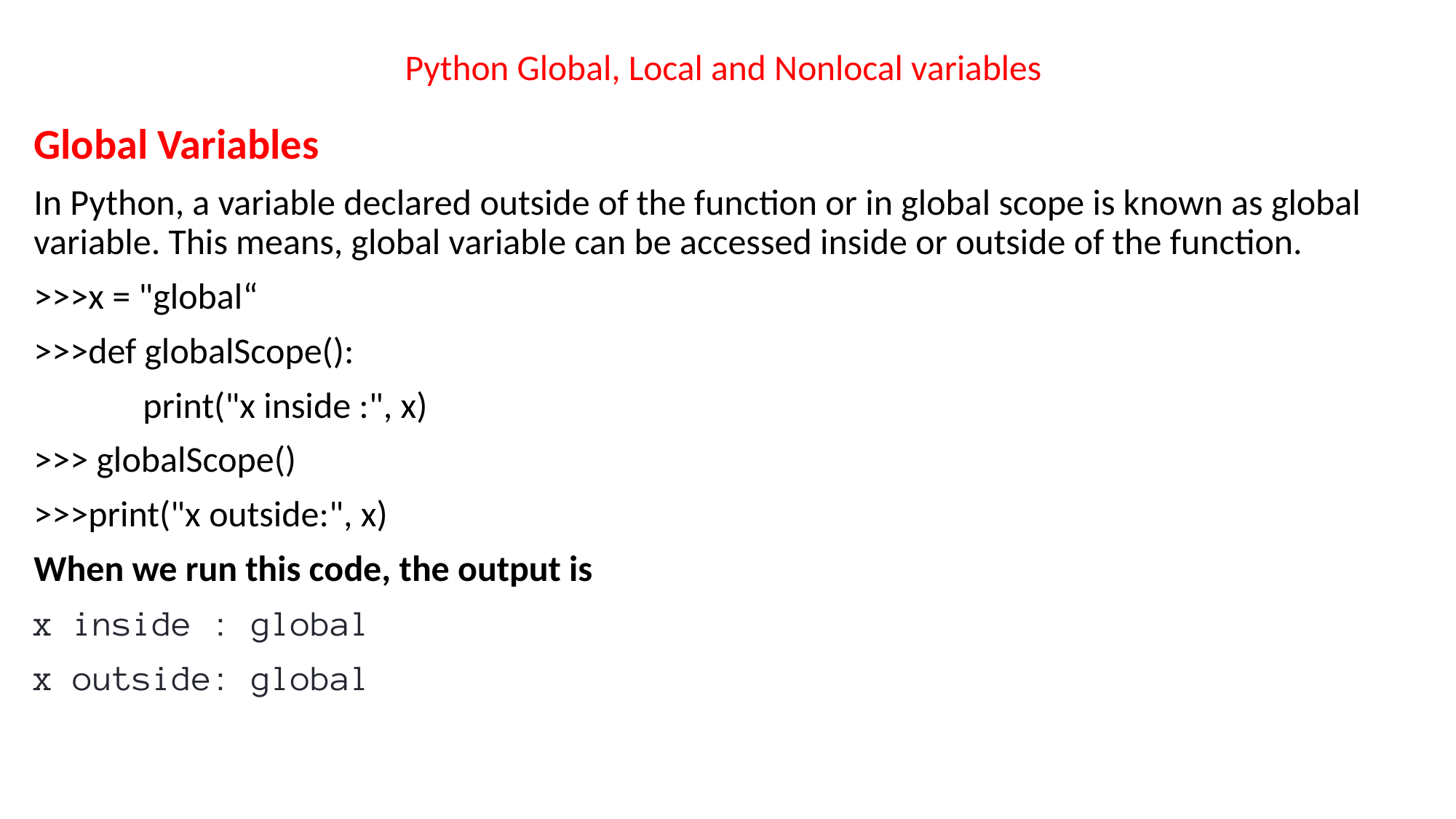

# Python Global, Local and Nonlocal variables
Global Variables
In Python, a variable declared outside of the function or in global scope is known as global variable. This means, global variable can be accessed inside or outside of the function.
>>>x = "global“
>>>def globalScope():
	print("x inside :", x)
>>> globalScope()
>>>print("x outside:", x)
When we run this code, the output is
x inside : global
x outside: global